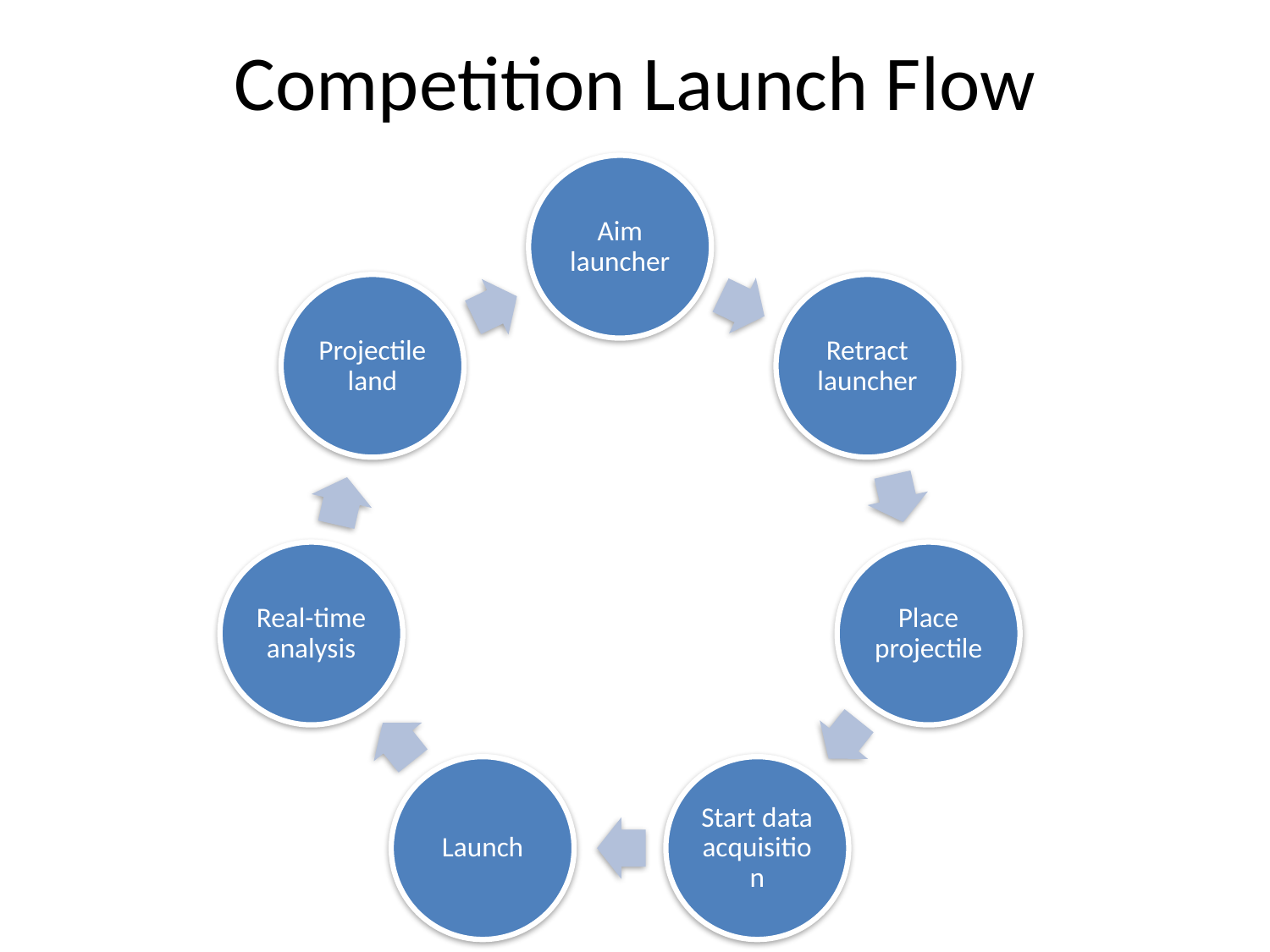

# Competition Launch Flow
Aim launcher

Retract launcher

Place projectile

Start data acquisition

Launch

Real-time analysis

Projectile land